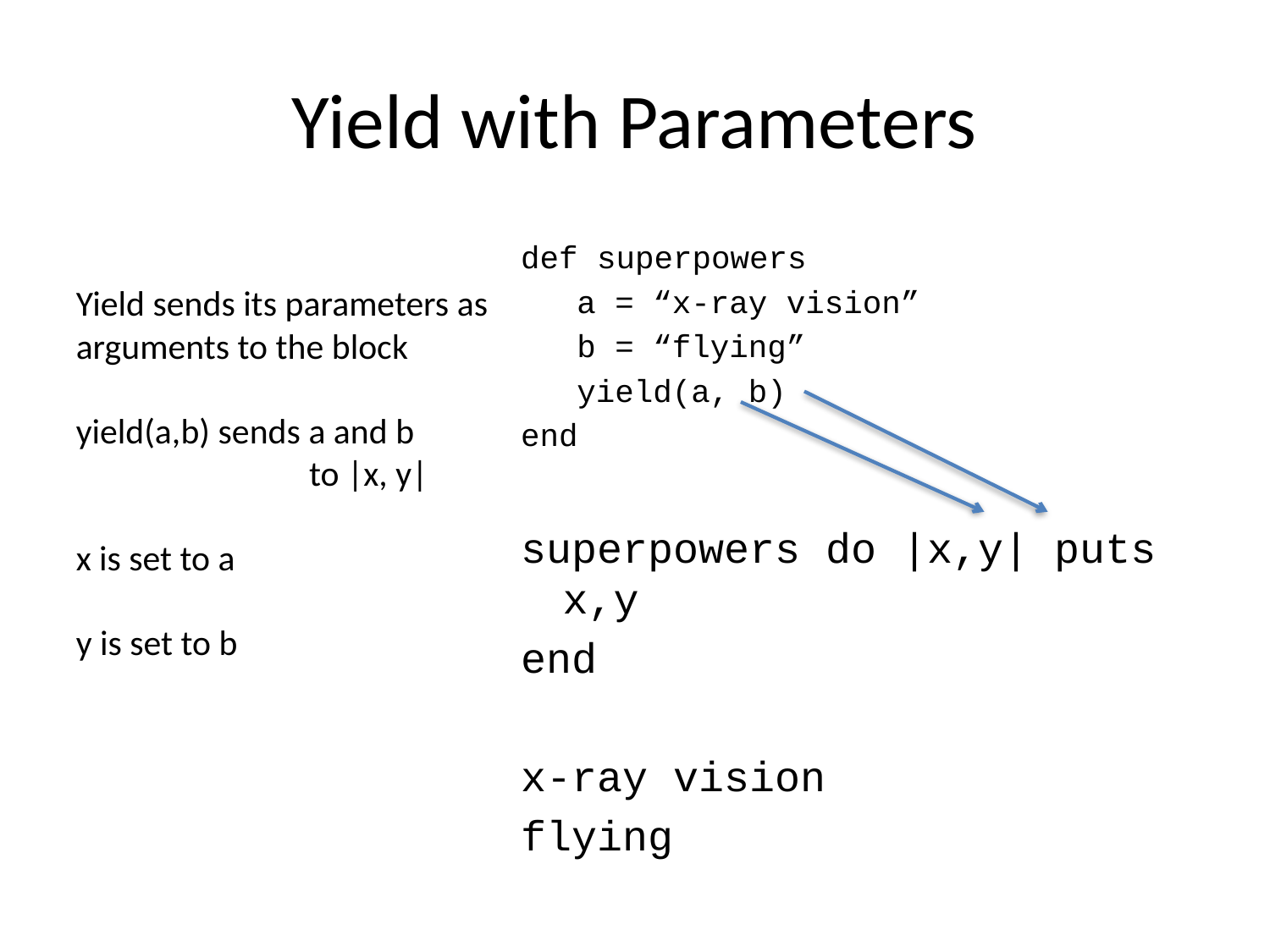

# Yield with Parameters
def superpowers
a = “x-ray vision”
b = “flying”
yield(a, b)
end

superpowers do |x,y| puts x,y
end

x-ray vision
flying

Yield sends its parameters as arguments to the block

yield(a,b) sends a and b
                             to |x, y|

x is set to a

y is set to b